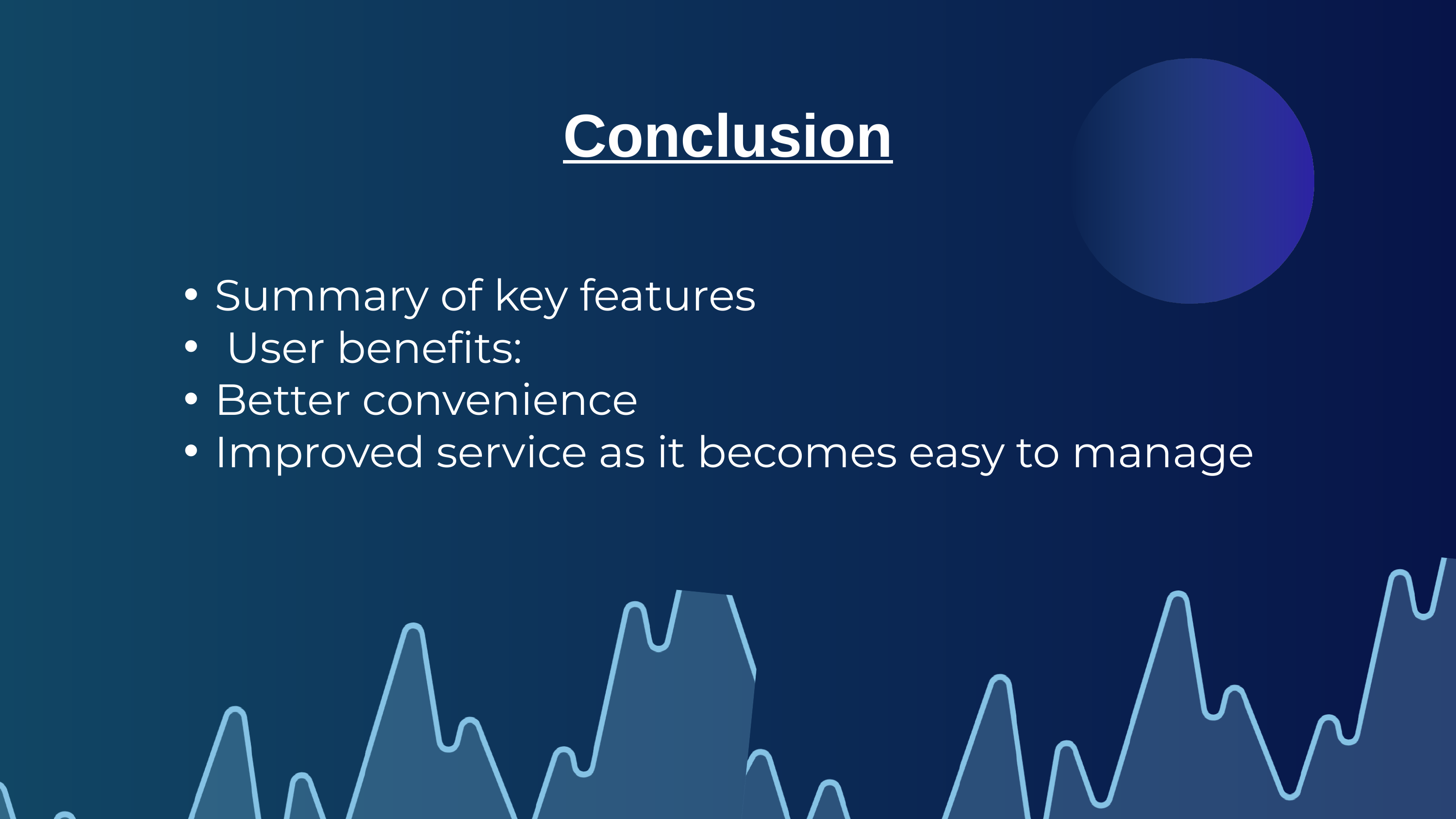

Conclusion

Summary of key features
 User benefits:
Better convenience
Improved service as it becomes easy to manage